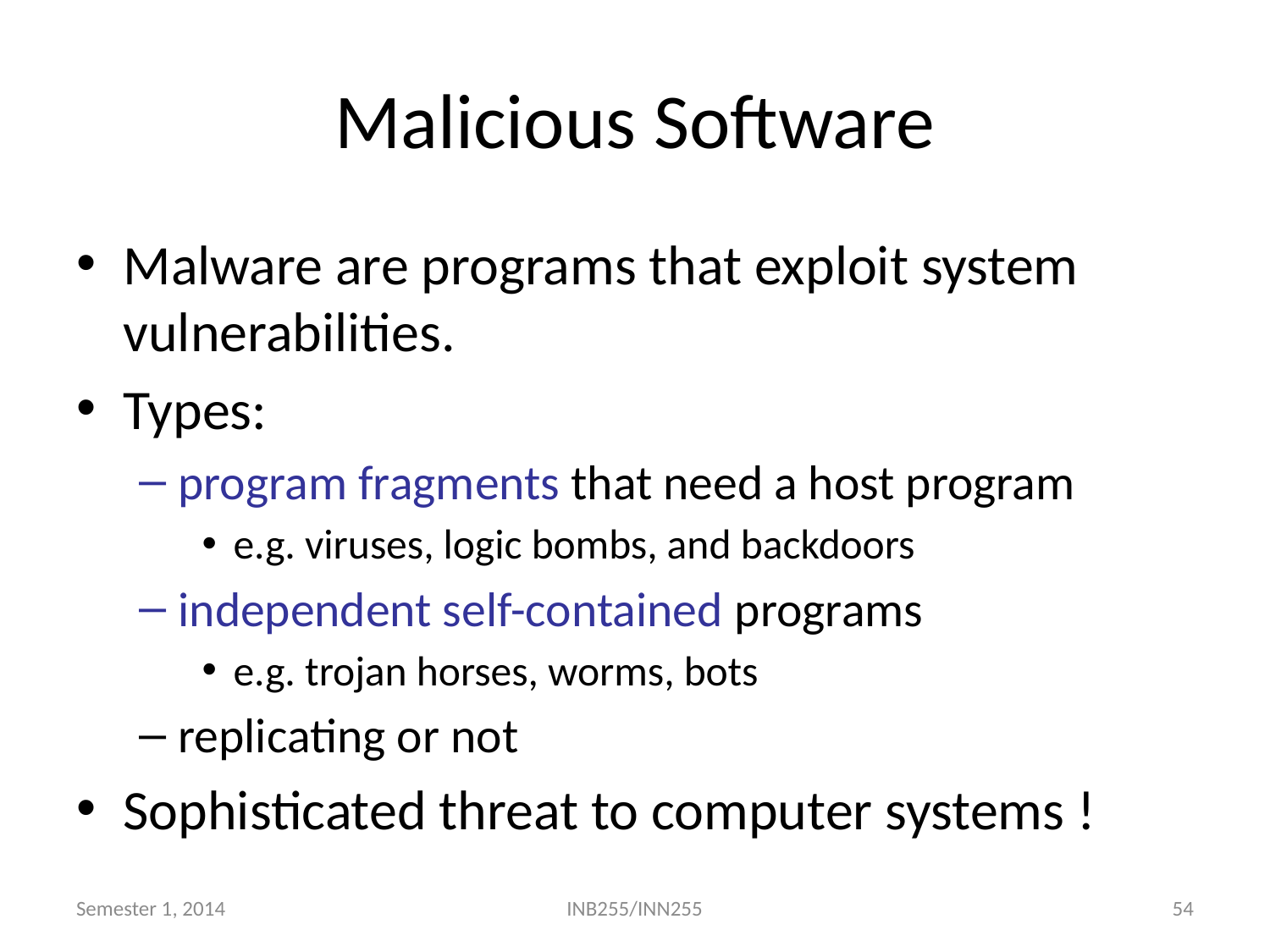

# Malicious Software
Malware are programs that exploit system vulnerabilities.
Types:
program fragments that need a host program
e.g. viruses, logic bombs, and backdoors
independent self-contained programs
e.g. trojan horses, worms, bots
replicating or not
Sophisticated threat to computer systems !
Semester 1, 2014
INB255/INN255
54